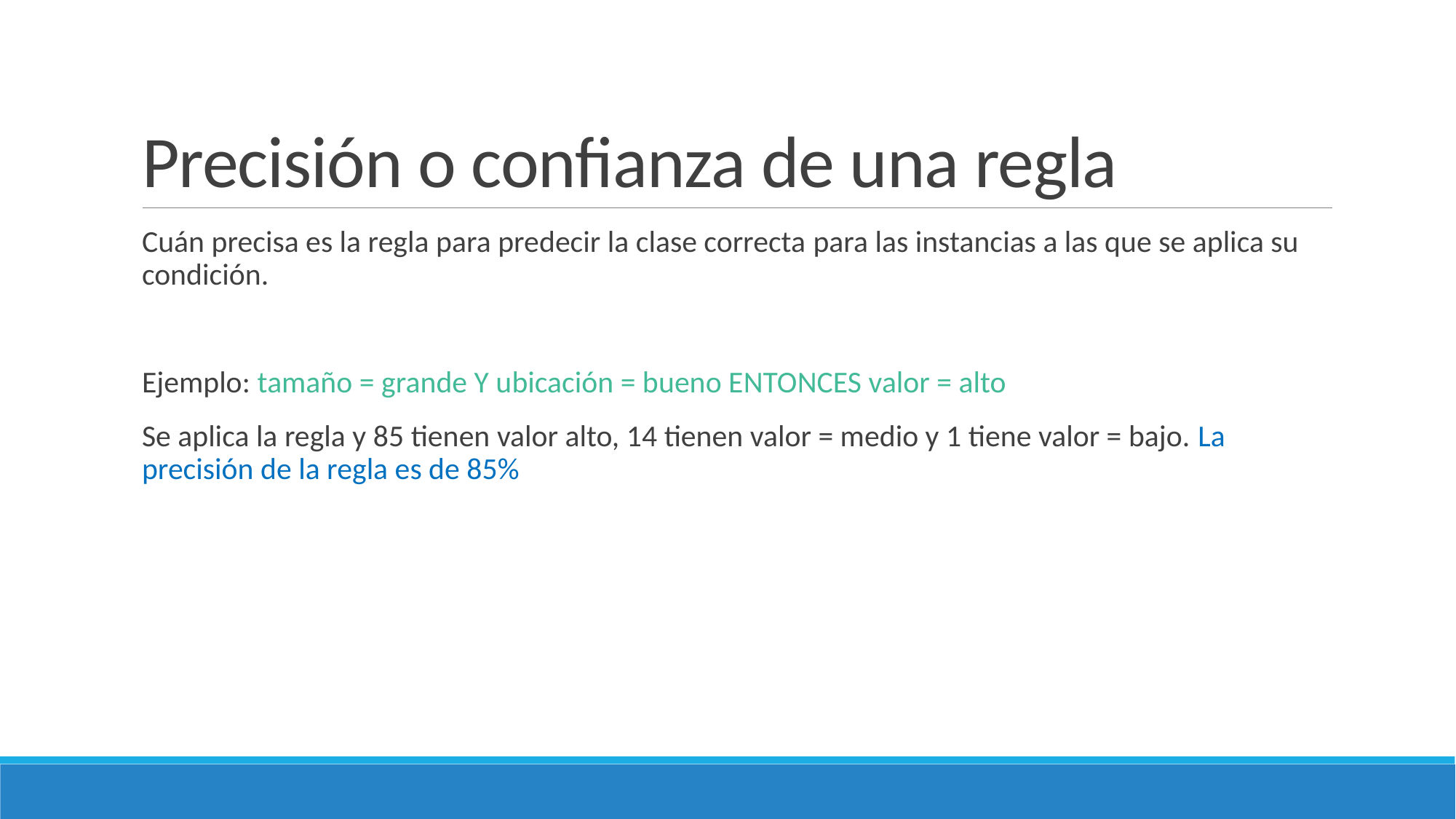

# Precisión o confianza de una regla
Cuán precisa es la regla para predecir la clase correcta para las instancias a las que se aplica su condición.

Ejemplo: tamaño = grande Y ubicación = bueno ENTONCES valor = alto
Se aplica la regla y 85 tienen valor alto, 14 tienen valor = medio y 1 tiene valor = bajo. La precisión de la regla es de 85%